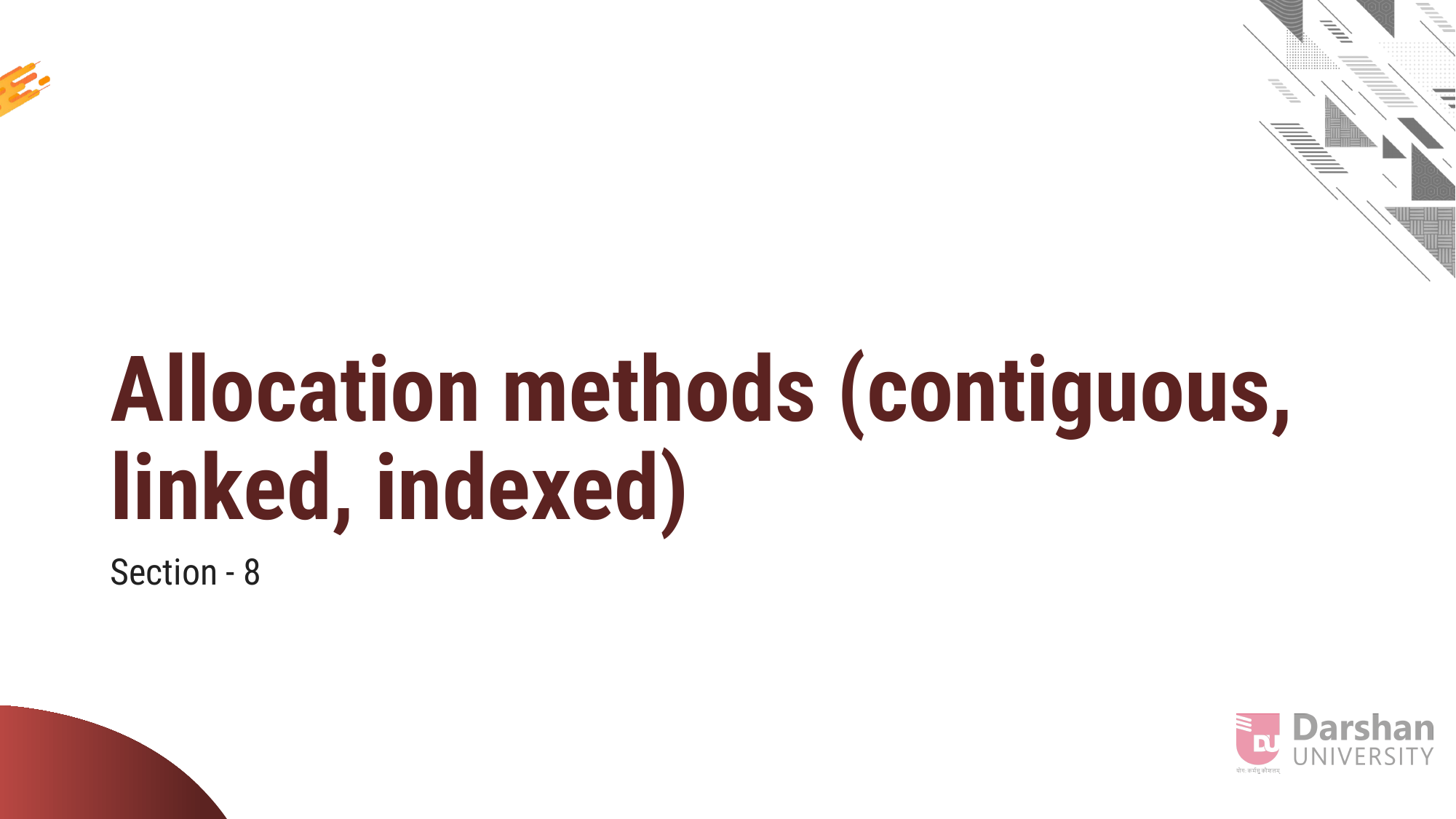

# Allocation methods (contiguous, linked, indexed)
Section - 8